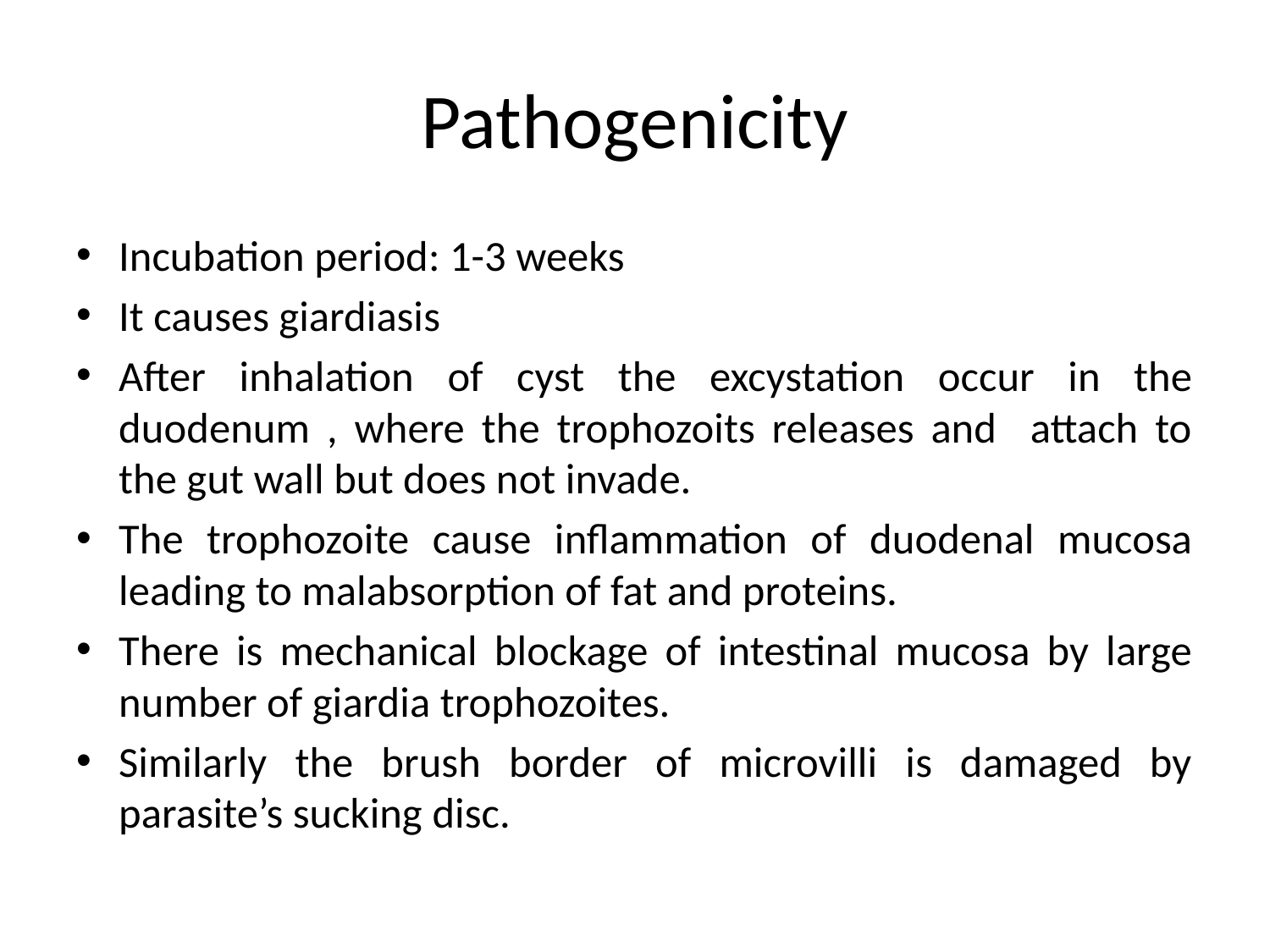

# Pathogenicity
Incubation period: 1-3 weeks
It causes giardiasis
After inhalation of cyst the excystation occur in the duodenum , where the trophozoits releases and  attach to the gut wall but does not invade.
The trophozoite cause inflammation of duodenal mucosa leading to malabsorption of fat and proteins.
There is mechanical blockage of intestinal mucosa by large number of giardia trophozoites.
Similarly the brush border of microvilli is damaged by parasite’s sucking disc.